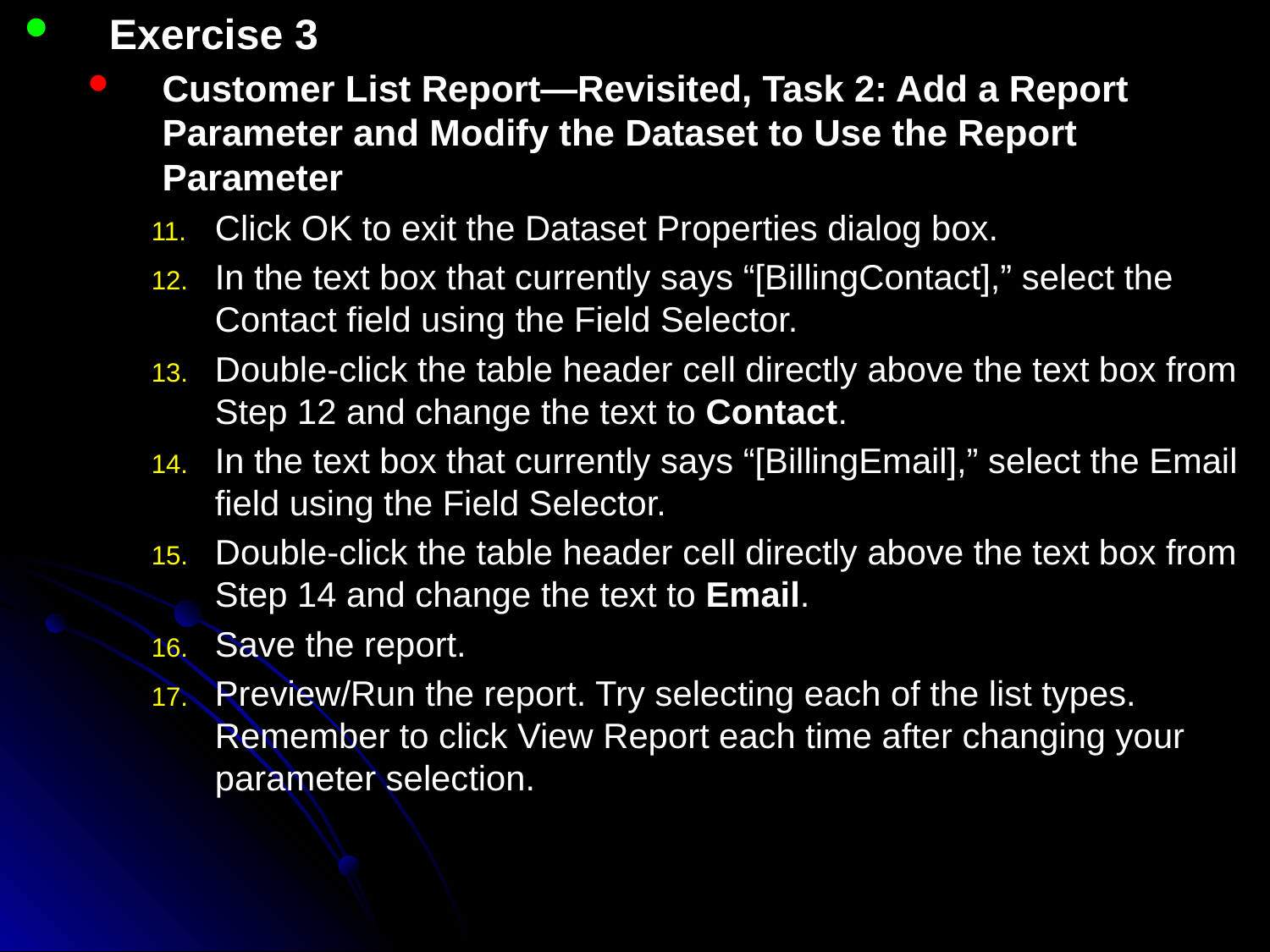

Exercise 3
Customer List Report—Revisited, Task 2: Add a Report Parameter and Modify the Dataset to Use the Report Parameter
Click OK to exit the Dataset Properties dialog box.
In the text box that currently says “[BillingContact],” select the Contact field using the Field Selector.
Double-click the table header cell directly above the text box from Step 12 and change the text to Contact.
In the text box that currently says “[BillingEmail],” select the Email field using the Field Selector.
Double-click the table header cell directly above the text box from Step 14 and change the text to Email.
Save the report.
Preview/Run the report. Try selecting each of the list types. Remember to click View Report each time after changing your parameter selection.